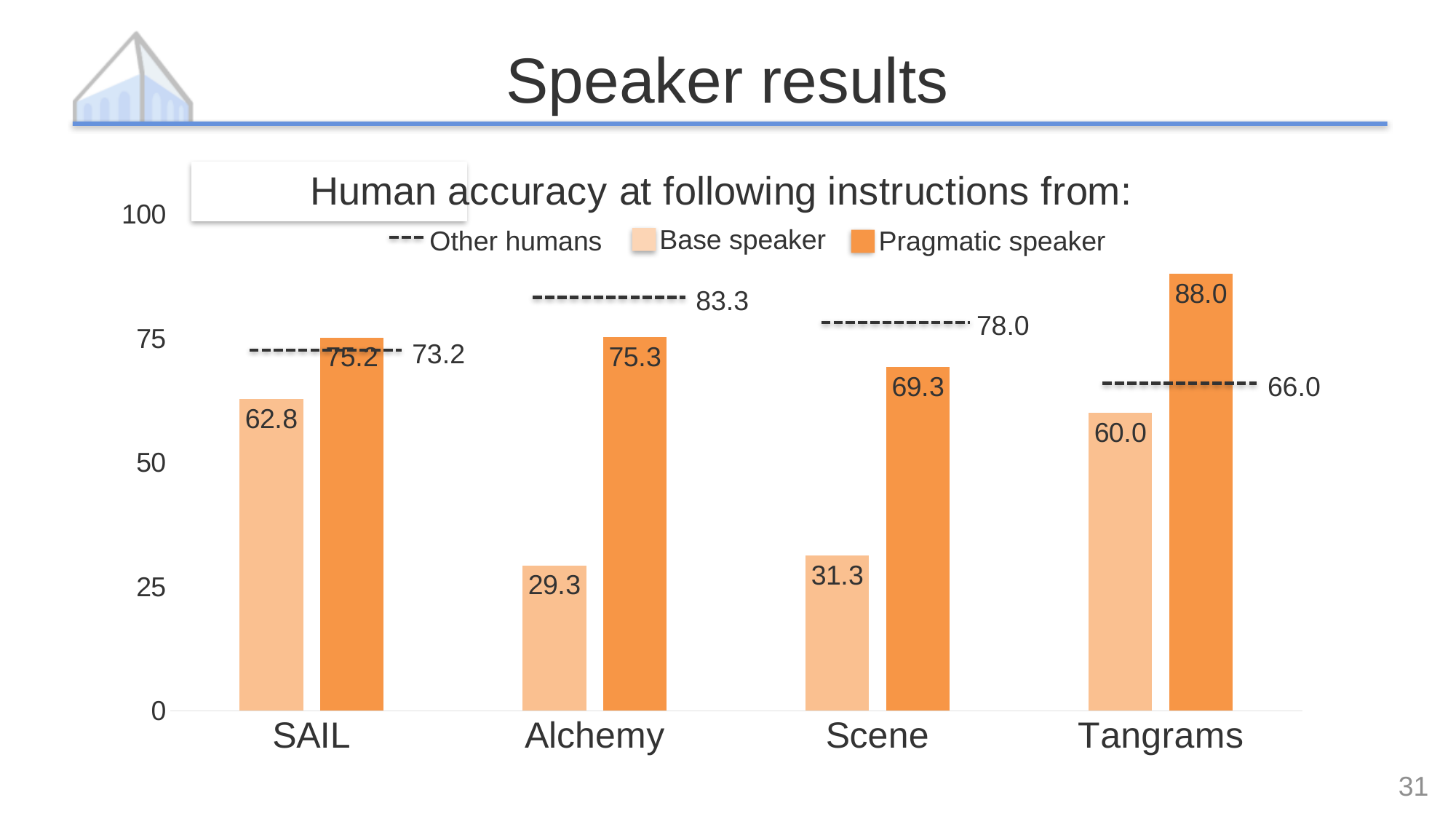

# Speaker results

### Chart: Human accuracy at following instructions from:

| Category | Base speaker | Pragmatic speaker |
|---|---|---|
| SAIL | 62.8 | 75.2 |
| Alchemy | 29.3 | 75.3 |
| Scene | 31.3 | 69.3 |
| Tangrams | 60.0 | 88.0 |
Base speaker
Other humans
Pragmatic speaker

83.3
78.0
73.2
66.0
31